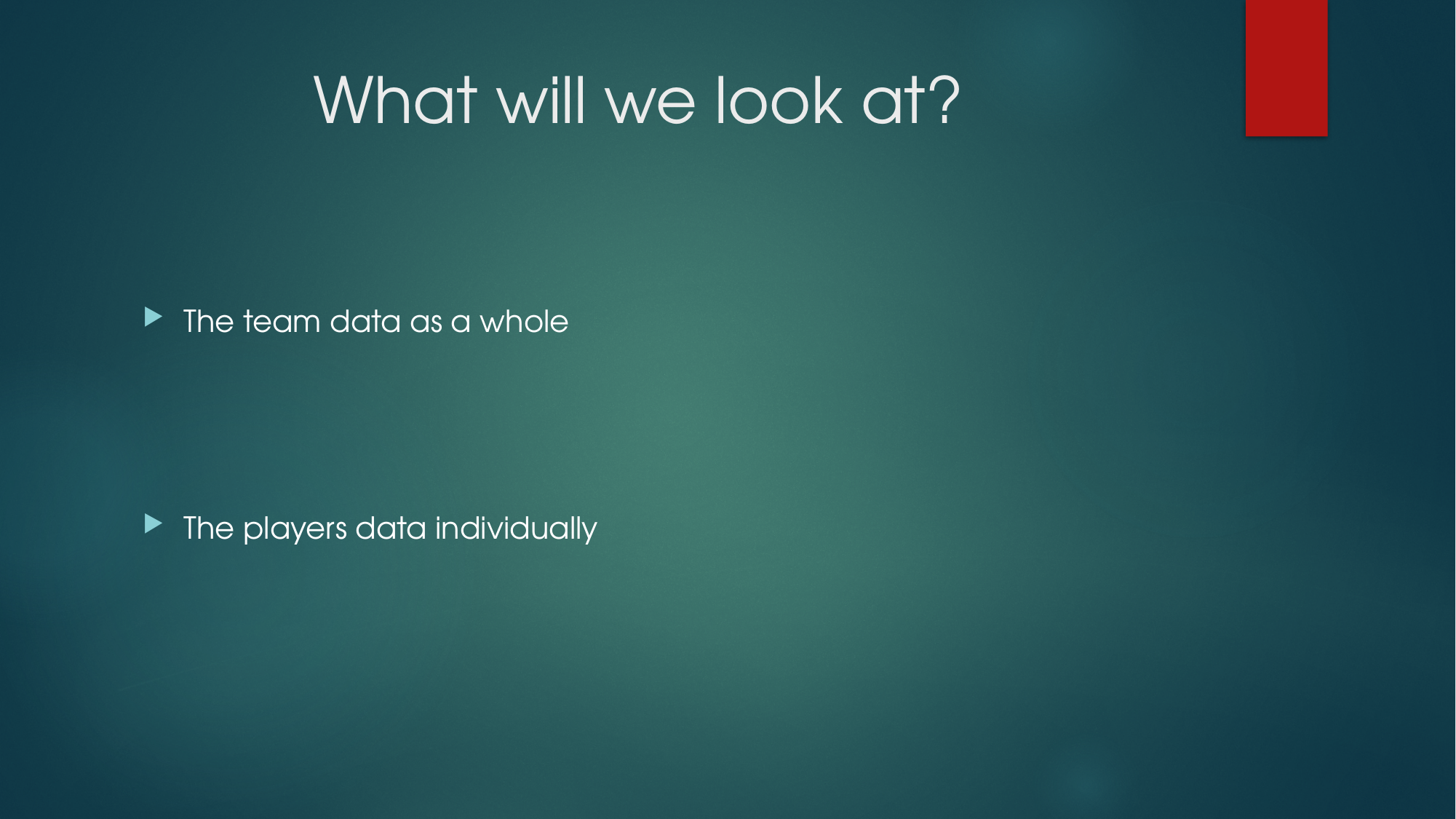

# What will we look at?

The team data as a whole

The players data individually